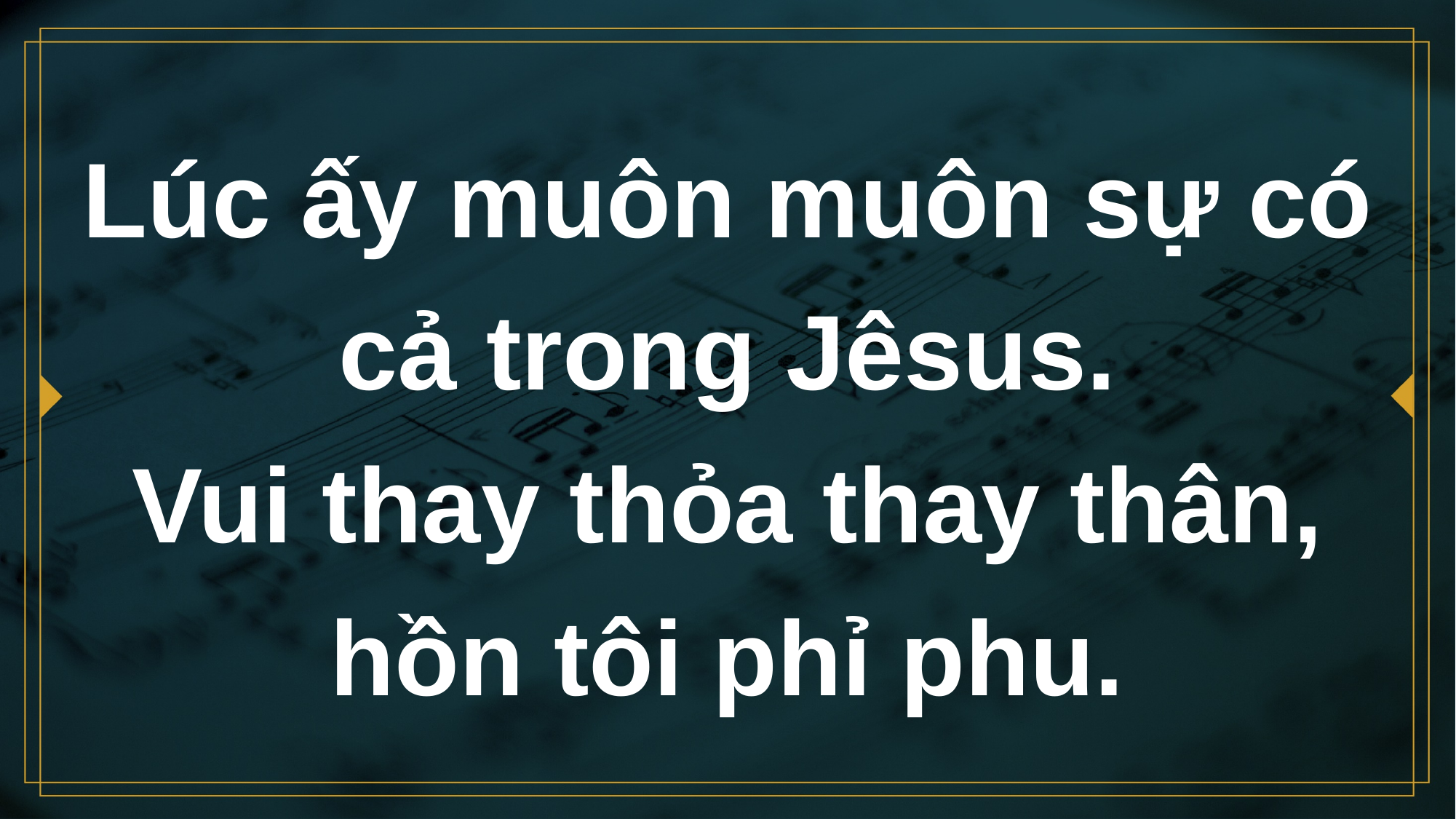

# Lúc ấy muôn muôn sự có cả trong Jêsus. Vui thay thỏa thay thân, hồn tôi phỉ phu.